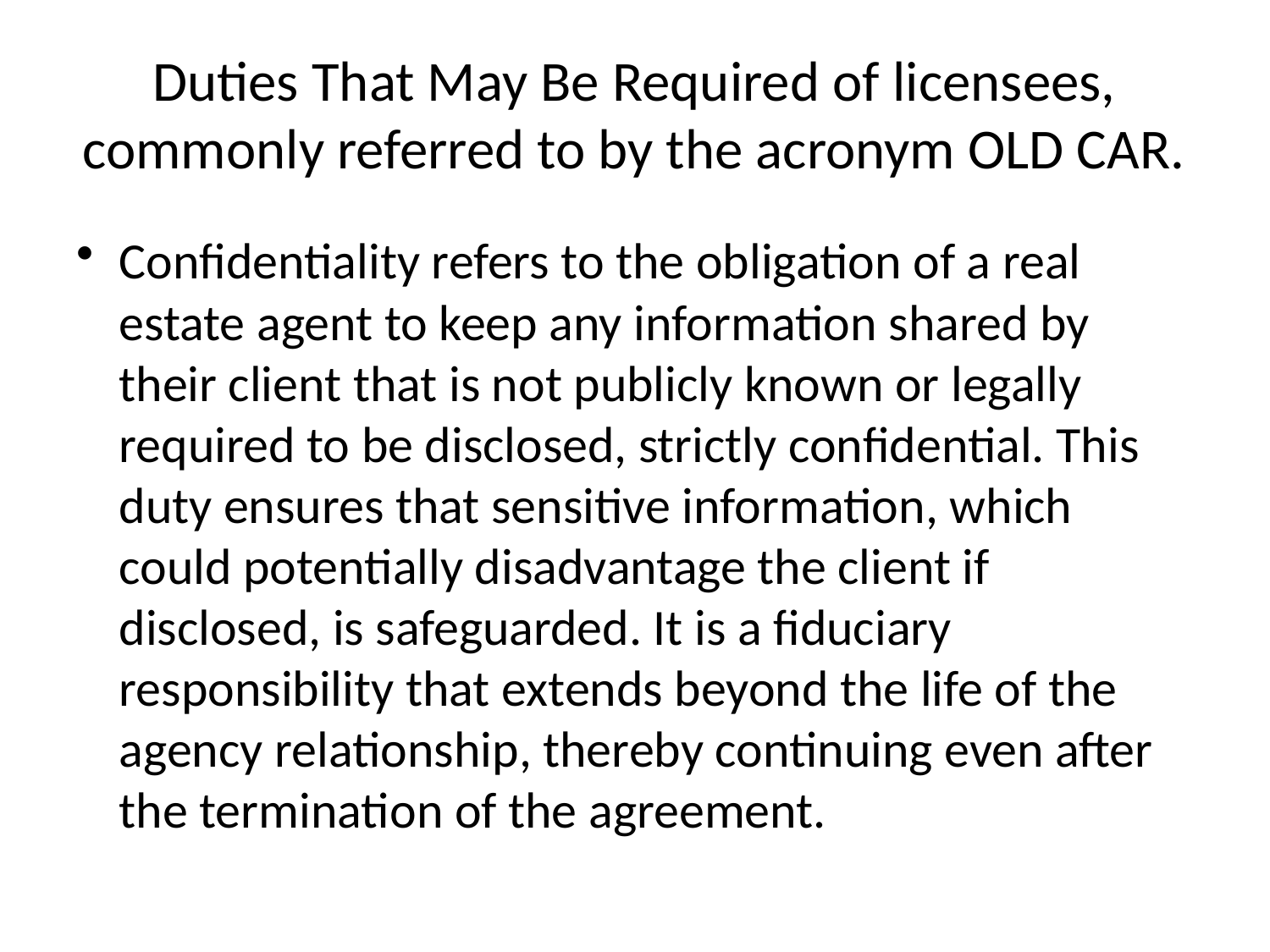

# Duties That May Be Required of licensees, commonly referred to by the acronym OLD CAR.

Confidentiality refers to the obligation of a real estate agent to keep any information shared by their client that is not publicly known or legally required to be disclosed, strictly confidential. This duty ensures that sensitive information, which could potentially disadvantage the client if disclosed, is safeguarded. It is a fiduciary responsibility that extends beyond the life of the agency relationship, thereby continuing even after the termination of the agreement.